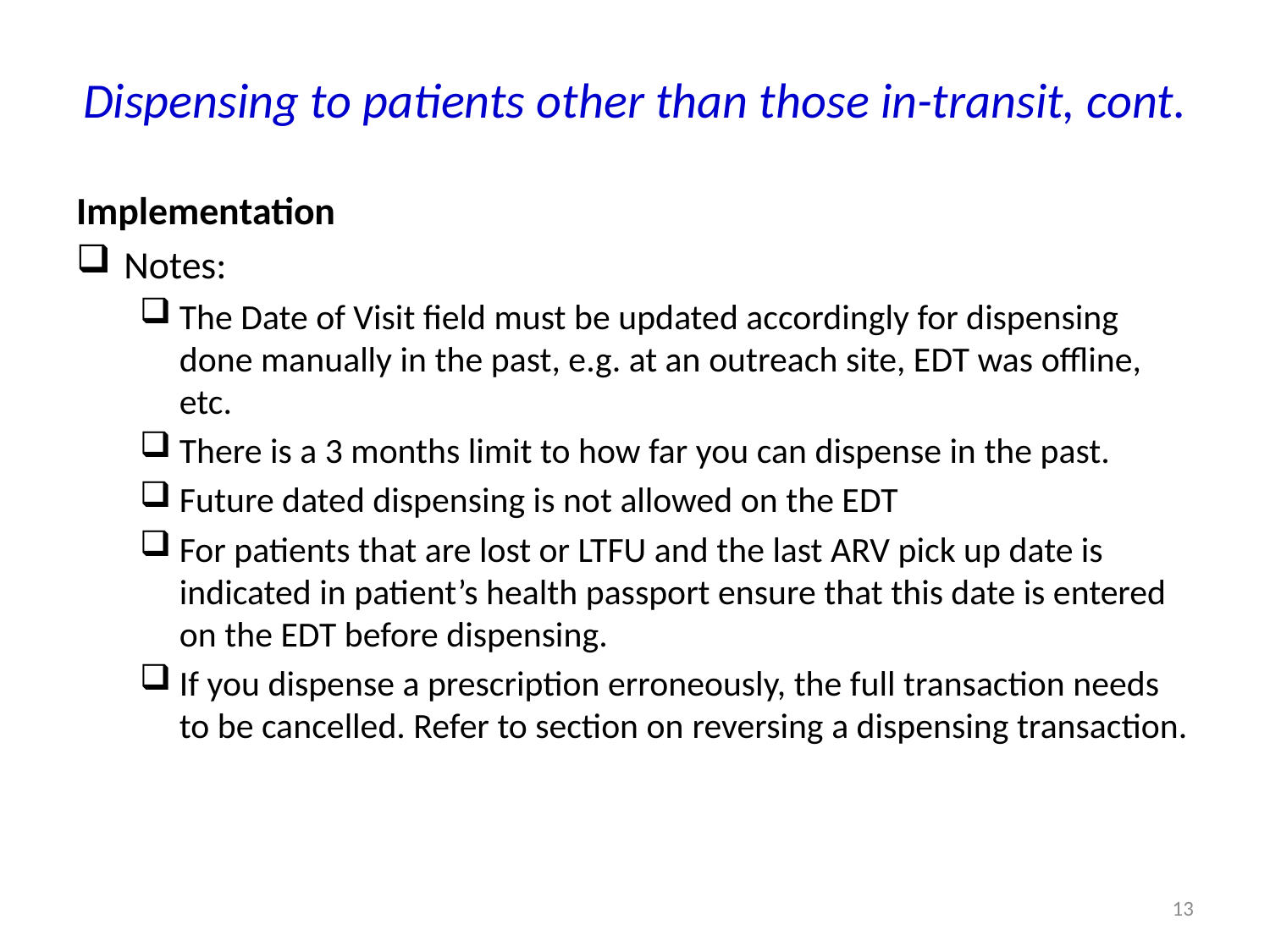

# Dispensing to patients other than those in-transit, cont.
Implementation
Notes:
The Date of Visit field must be updated accordingly for dispensing done manually in the past, e.g. at an outreach site, EDT was offline, etc.
There is a 3 months limit to how far you can dispense in the past.
Future dated dispensing is not allowed on the EDT
For patients that are lost or LTFU and the last ARV pick up date is indicated in patient’s health passport ensure that this date is entered on the EDT before dispensing.
If you dispense a prescription erroneously, the full transaction needs to be cancelled. Refer to section on reversing a dispensing transaction.
13